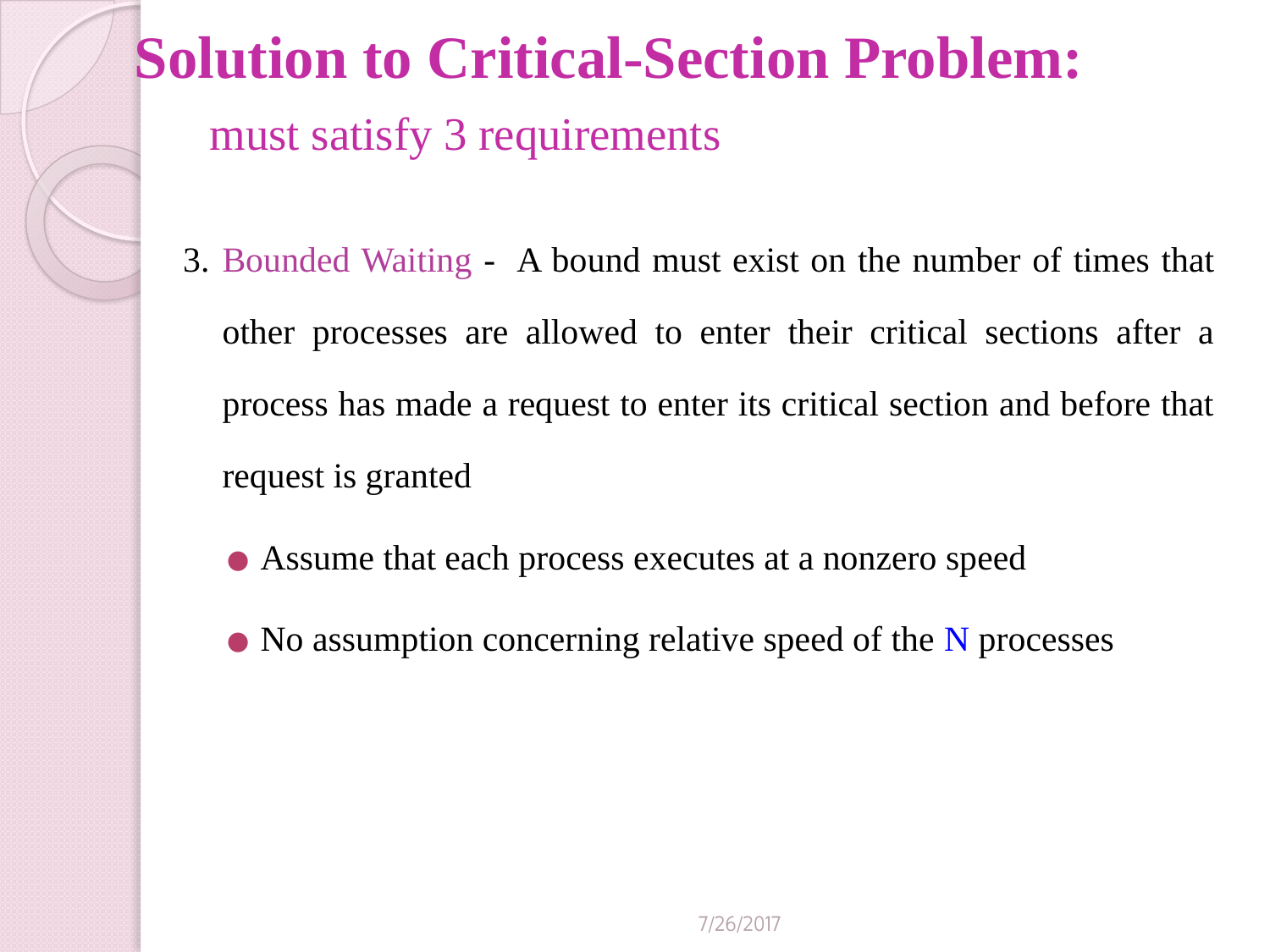

# Solution to Critical-Section Problem: must satisfy 3 requirements
3.	Bounded Waiting -  A bound must exist on the number of times that other processes are allowed to enter their critical sections after a process has made a request to enter its critical section and before that request is granted
Assume that each process executes at a nonzero speed
No assumption concerning relative speed of the N processes
7/26/2017